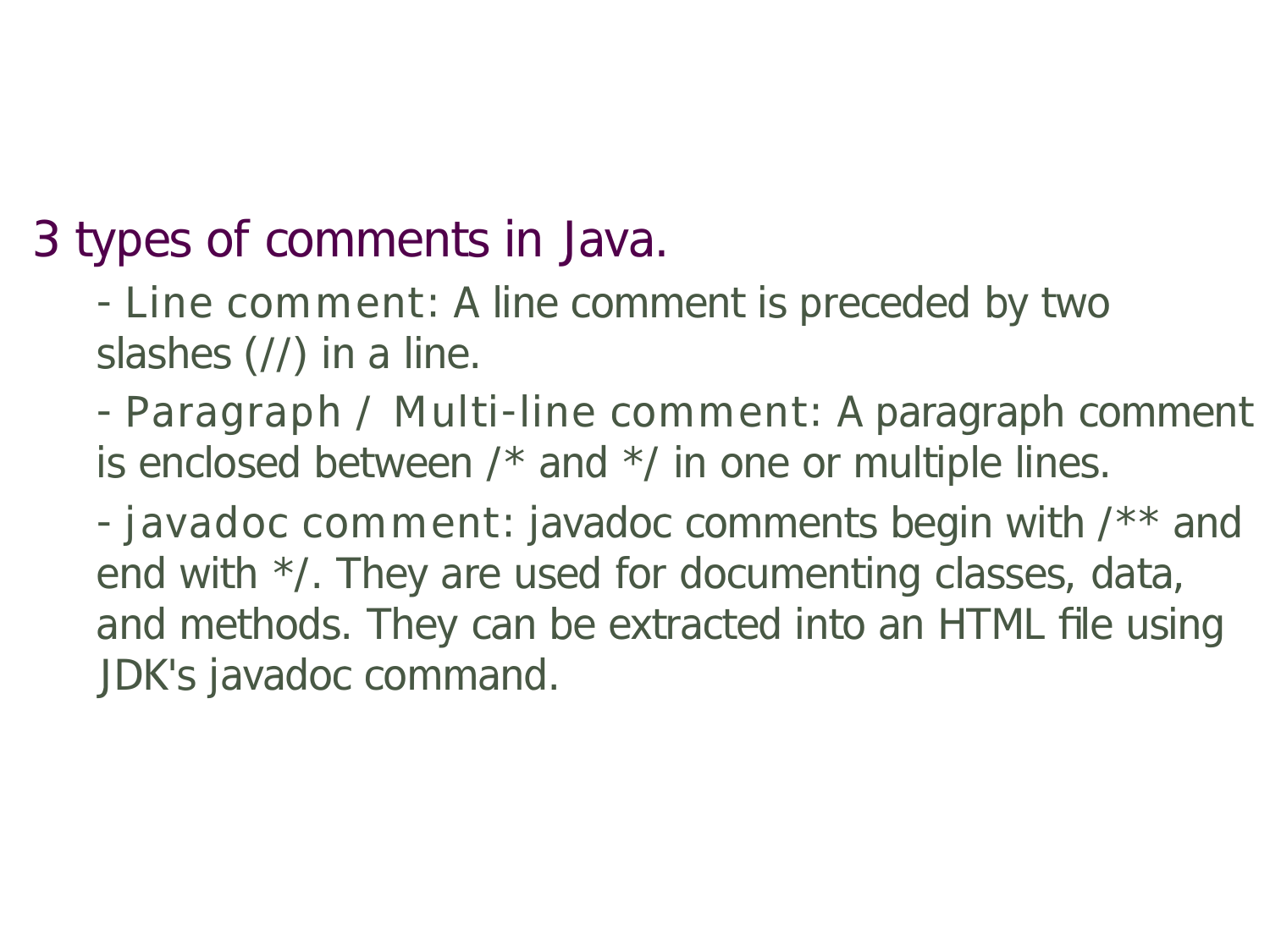

# Comments
3 types of comments in Java.
- Line comment: A line comment is preceded by two slashes (//) in a line.
- Paragraph / Multi-line comment: A paragraph comment is enclosed between /* and */ in one or multiple lines.
- javadoc comment: javadoc comments begin with /** and end with */. They are used for documenting classes, data, and methods. They can be extracted into an HTML file using JDK's javadoc command.